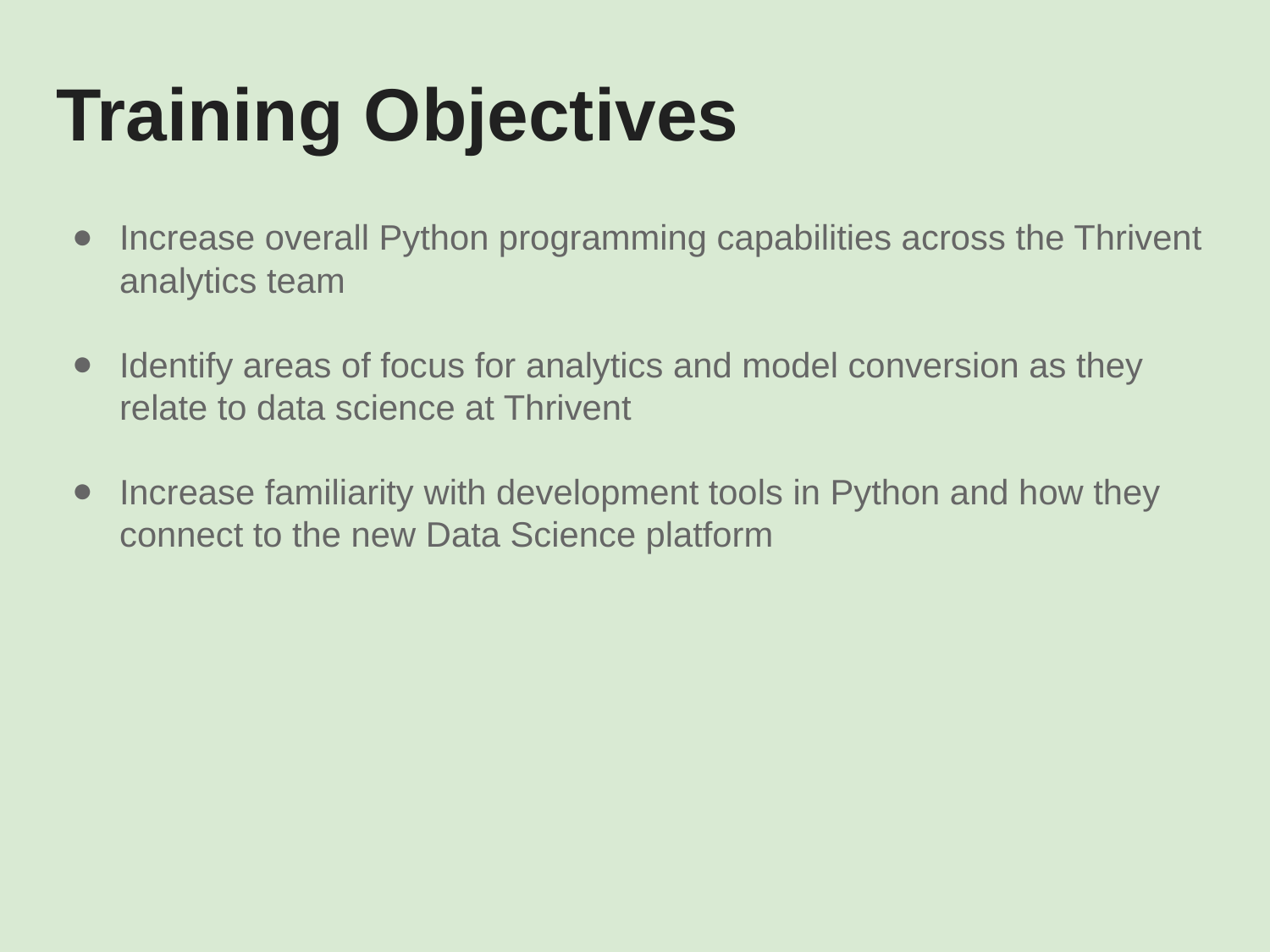

# Training Objectives
Increase overall Python programming capabilities across the Thrivent analytics team
Identify areas of focus for analytics and model conversion as they relate to data science at Thrivent
Increase familiarity with development tools in Python and how they connect to the new Data Science platform